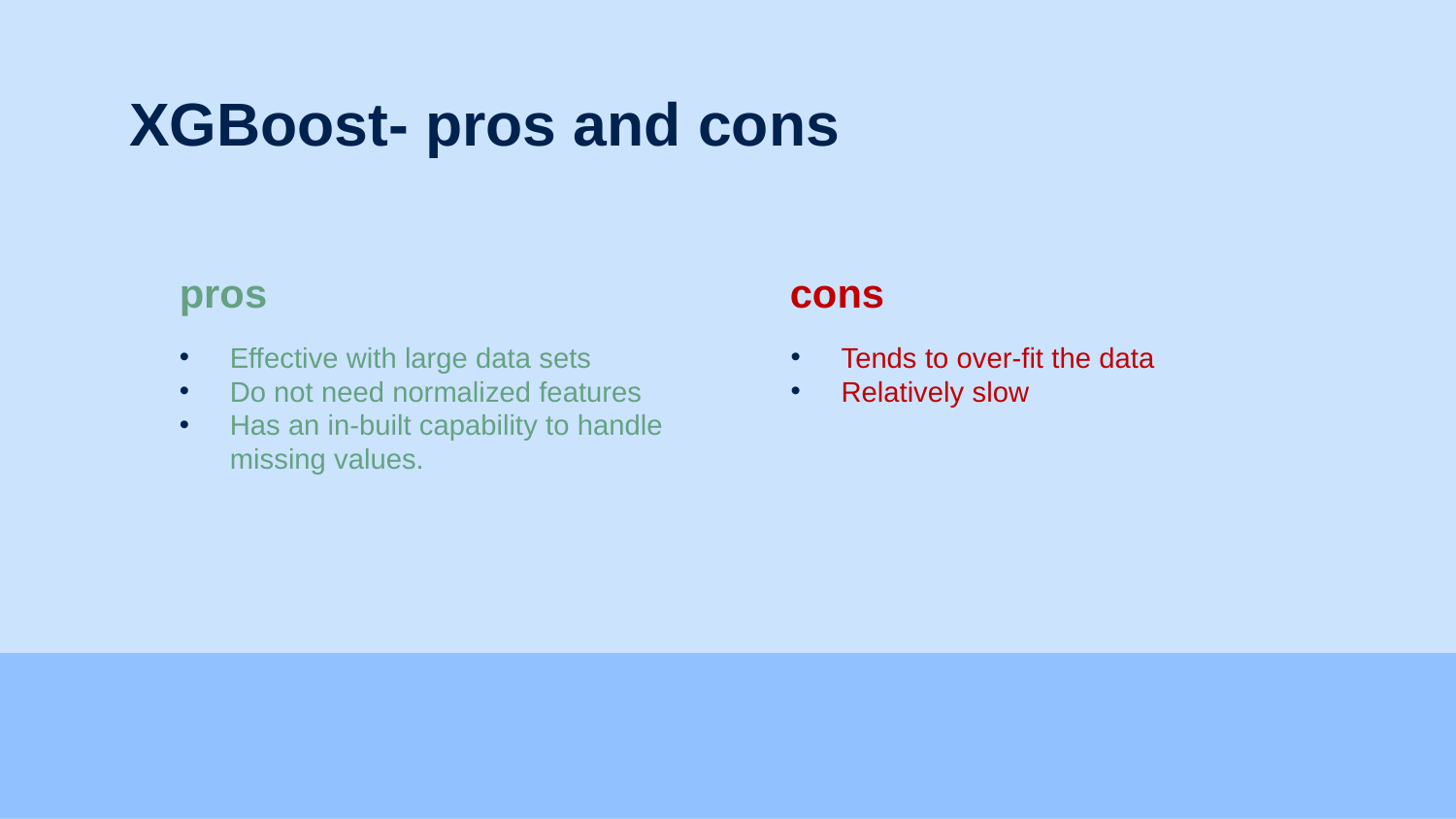

# XGBoost- pros and cons
pros
cons
Effective with large data sets
Do not need normalized features
Has an in-built capability to handle missing values.

Tends to over-fit the data
Relatively slow